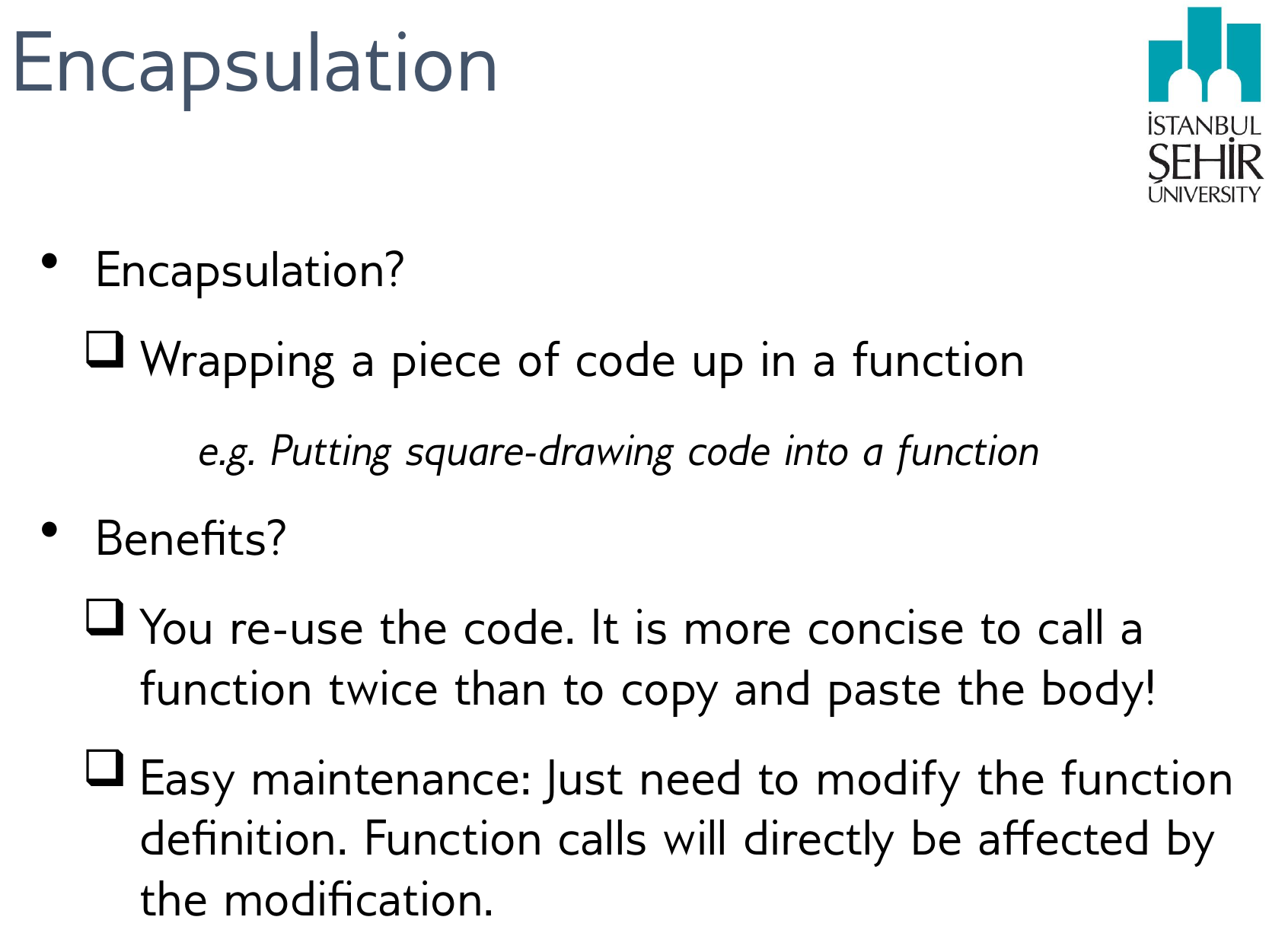

# Encapsulation
Encapsulation?
Wrapping a piece of code up in a function
	e.g. Putting square-drawing code into a function
Benefits?
You re-use the code. It is more concise to call a function twice than to copy and paste the body!
Easy maintenance: Just need to modify the function definition. Function calls will directly be affected by the modification.